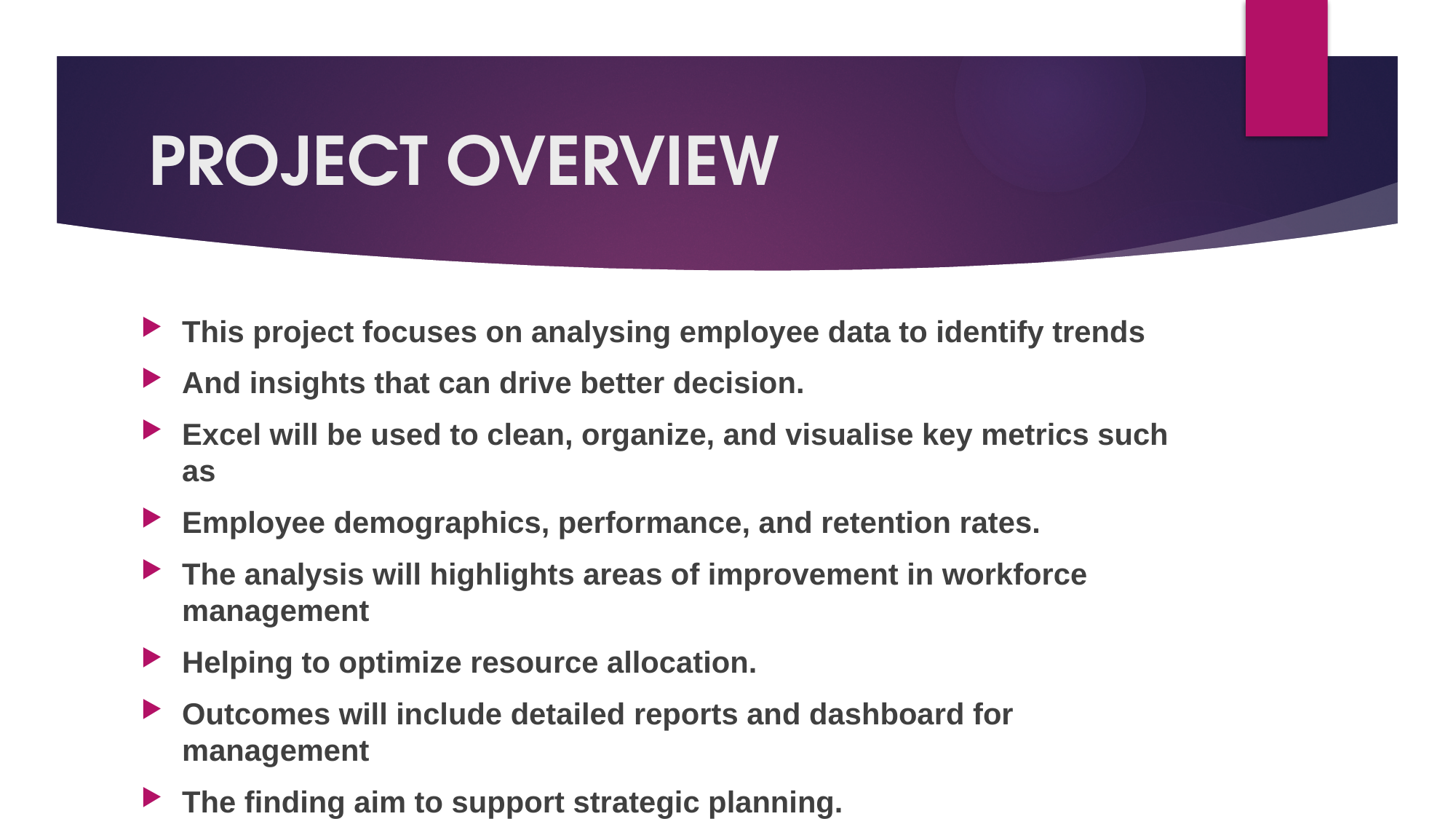

# PROJECT OVERVIEW
This project focuses on analysing employee data to identify trends
And insights that can drive better decision.
Excel will be used to clean, organize, and visualise key metrics such as
Employee demographics, performance, and retention rates.
The analysis will highlights areas of improvement in workforce management
Helping to optimize resource allocation.
Outcomes will include detailed reports and dashboard for management
The finding aim to support strategic planning.